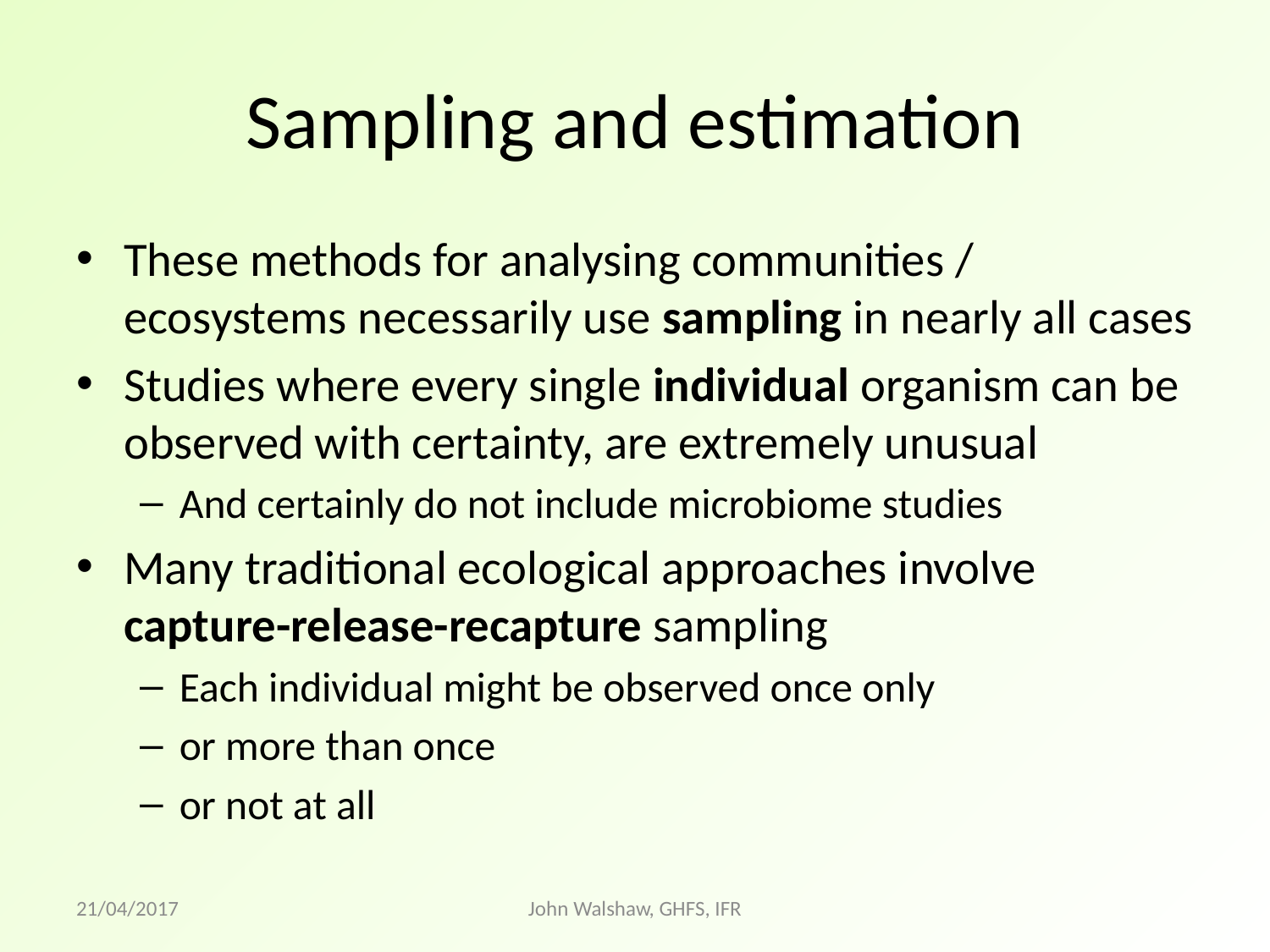

# Sampling and estimation
These methods for analysing communities / ecosystems necessarily use sampling in nearly all cases
Studies where every single individual organism can be observed with certainty, are extremely unusual
And certainly do not include microbiome studies
Many traditional ecological approaches involve capture-release-recapture sampling
Each individual might be observed once only
or more than once
or not at all
21/04/2017
John Walshaw, GHFS, IFR